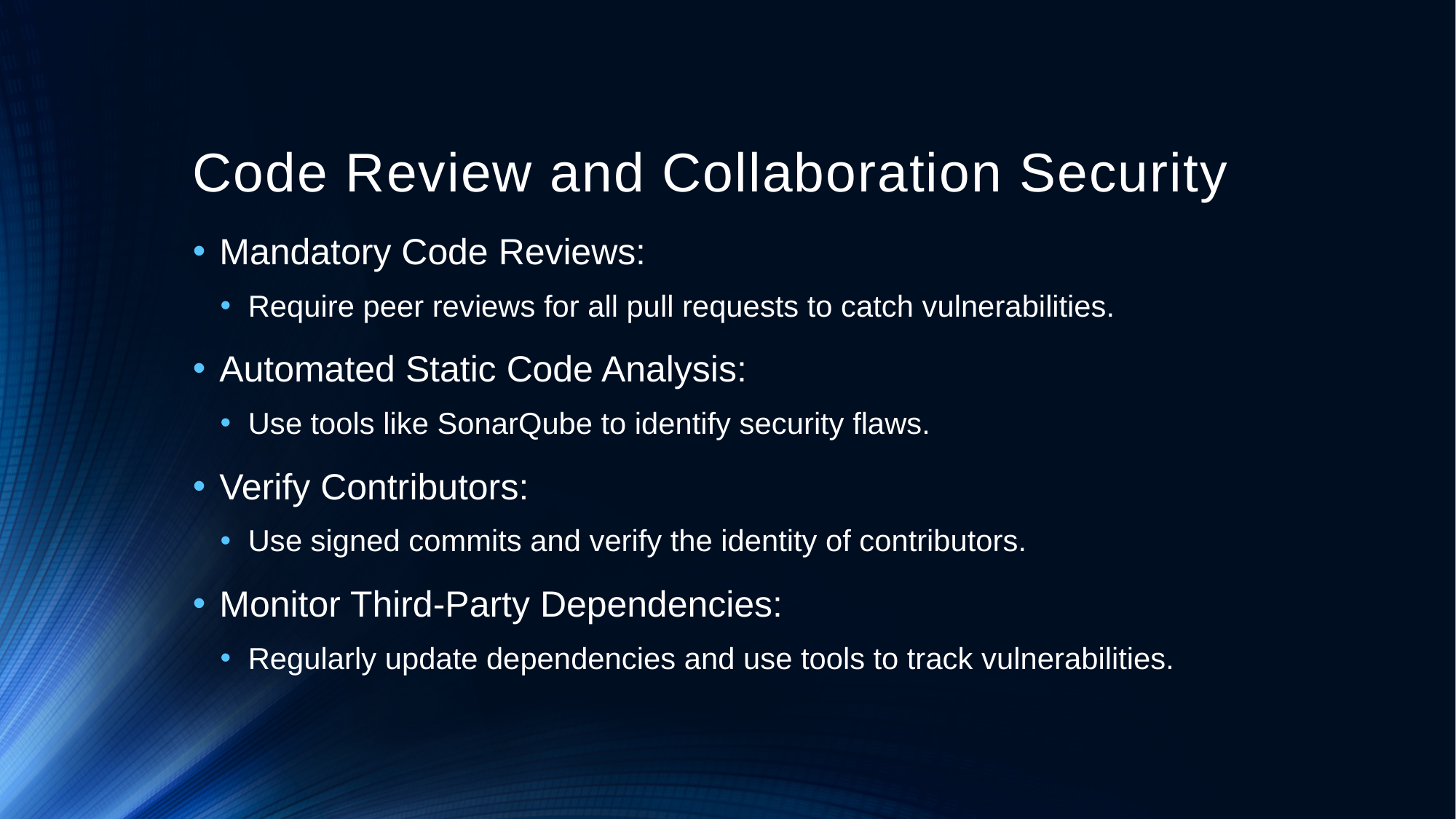

# Code Review and Collaboration Security
Mandatory Code Reviews:
Require peer reviews for all pull requests to catch vulnerabilities.
Automated Static Code Analysis:
Use tools like SonarQube to identify security flaws.
Verify Contributors:
Use signed commits and verify the identity of contributors.
Monitor Third-Party Dependencies:
Regularly update dependencies and use tools to track vulnerabilities.